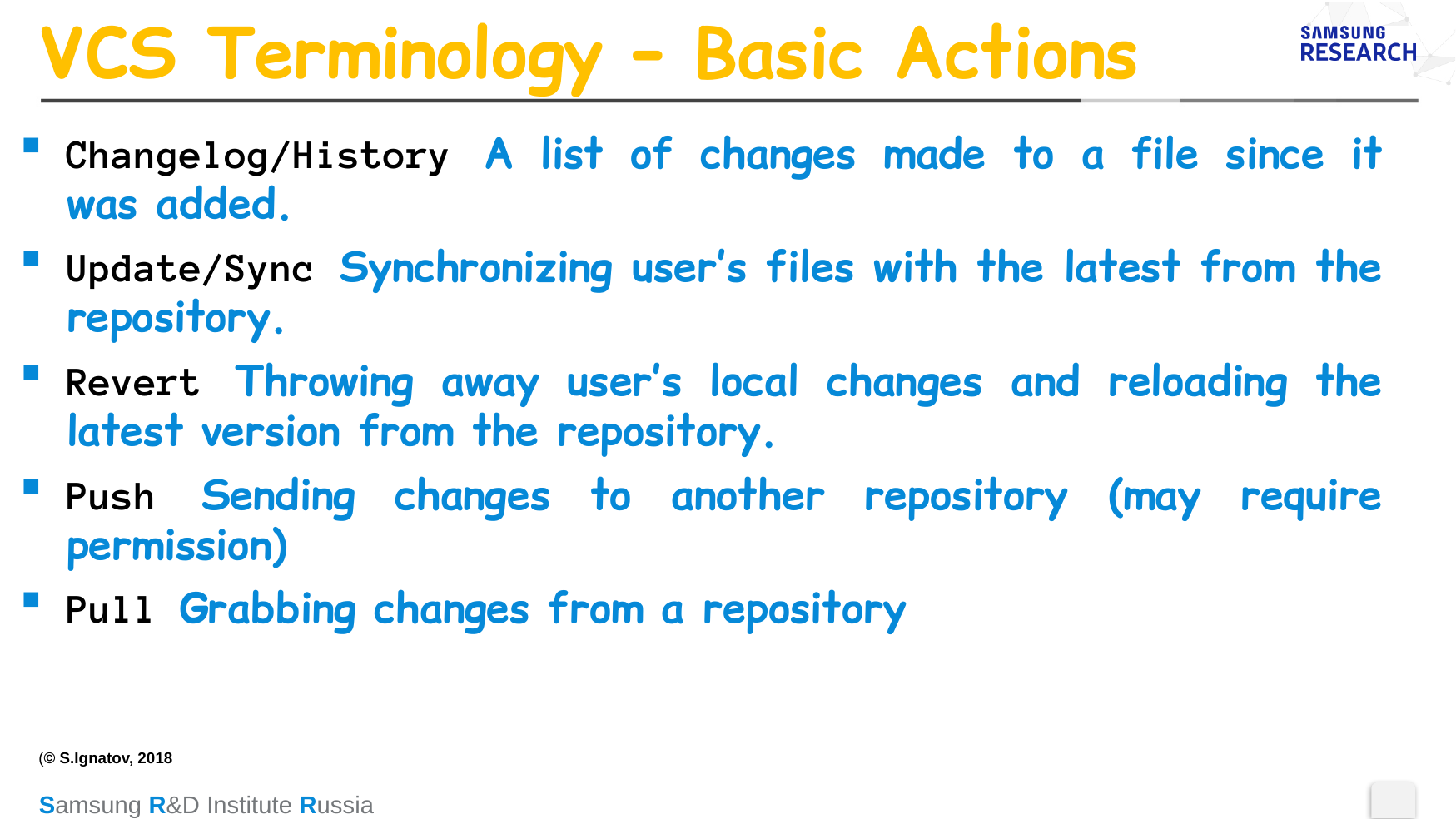

# VCS Terminology – Basic Actions
Changelog/History A list of changes made to a file since it was added.
Update/Sync Synchronizing user’s files with the latest from the repository.
Revert Throwing away user’s local changes and reloading the latest version from the repository.
Push Sending changes to another repository (may require permission)
Pull Grabbing changes from a repository

(© S.Ignatov, 2018